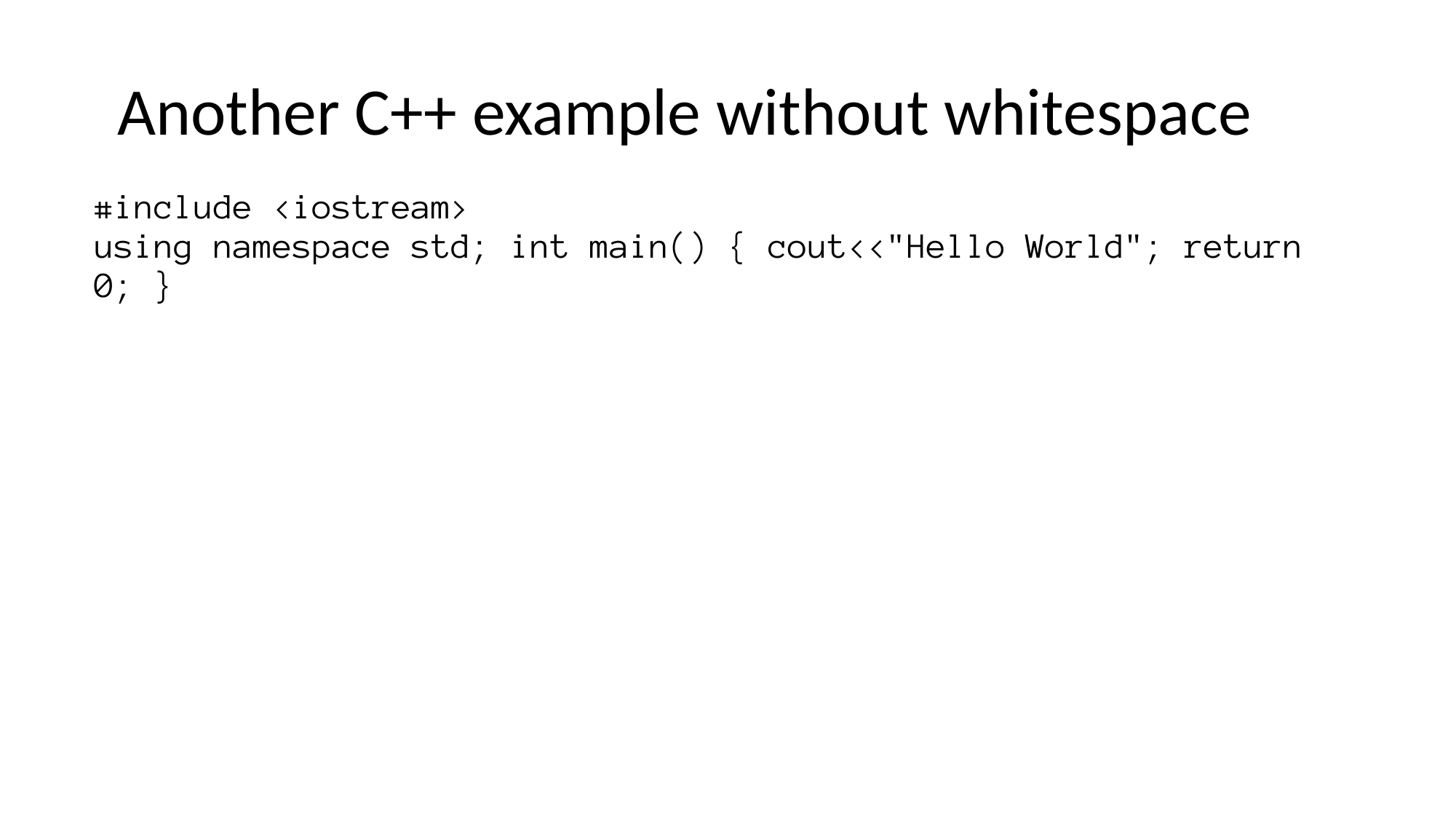

# Another C++ example without whitespace
#include <iostream>
using namespace std; int main() { cout<<"Hello World"; return 0; }